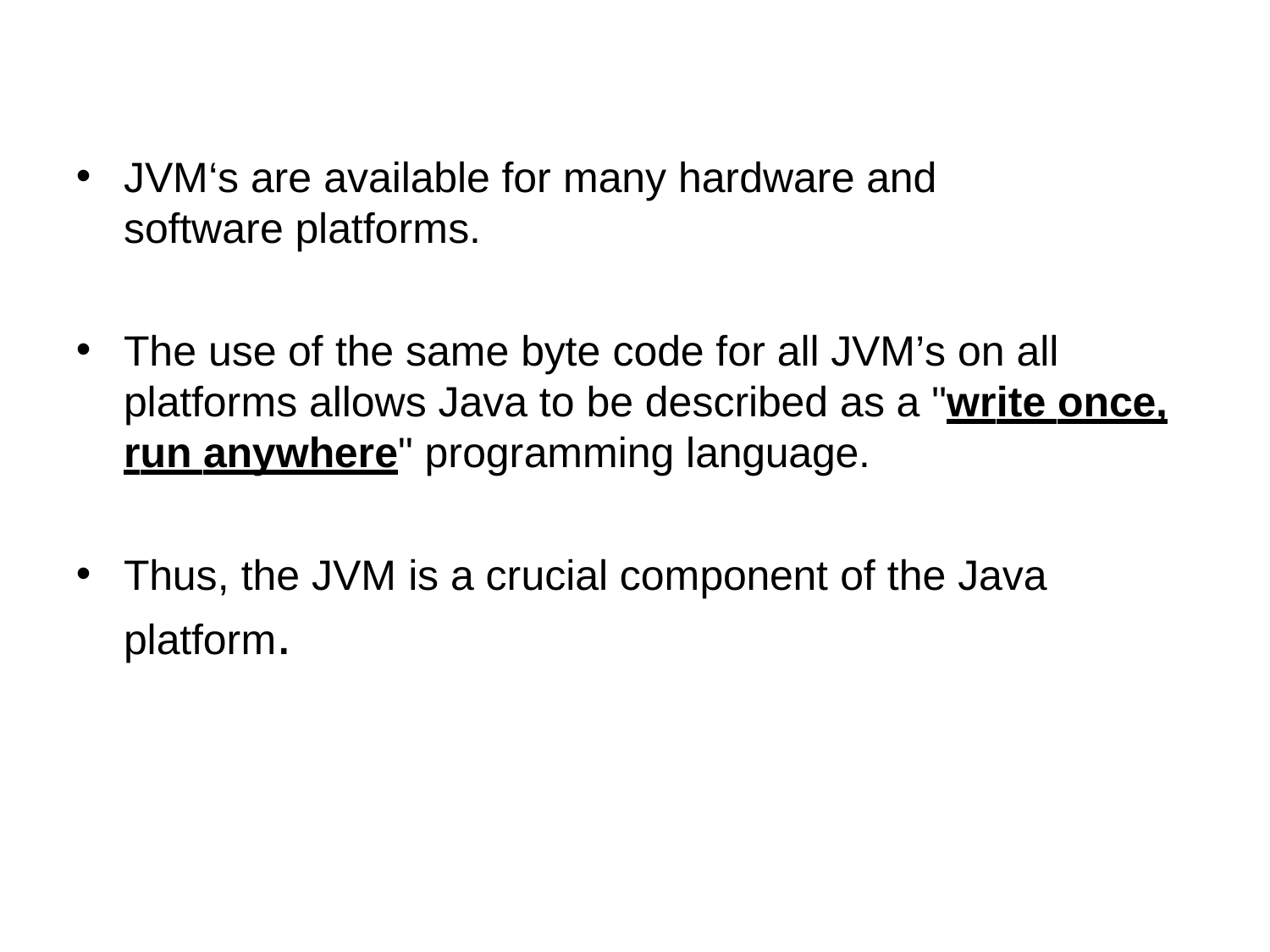

•
JVM‘s are available for many hardware and software platforms.
•
The use of the same byte code for all JVM’s on all platforms allows Java to be described as a "write once, run anywhere" programming language.
•
Thus, the JVM is a crucial component of the Java platform.